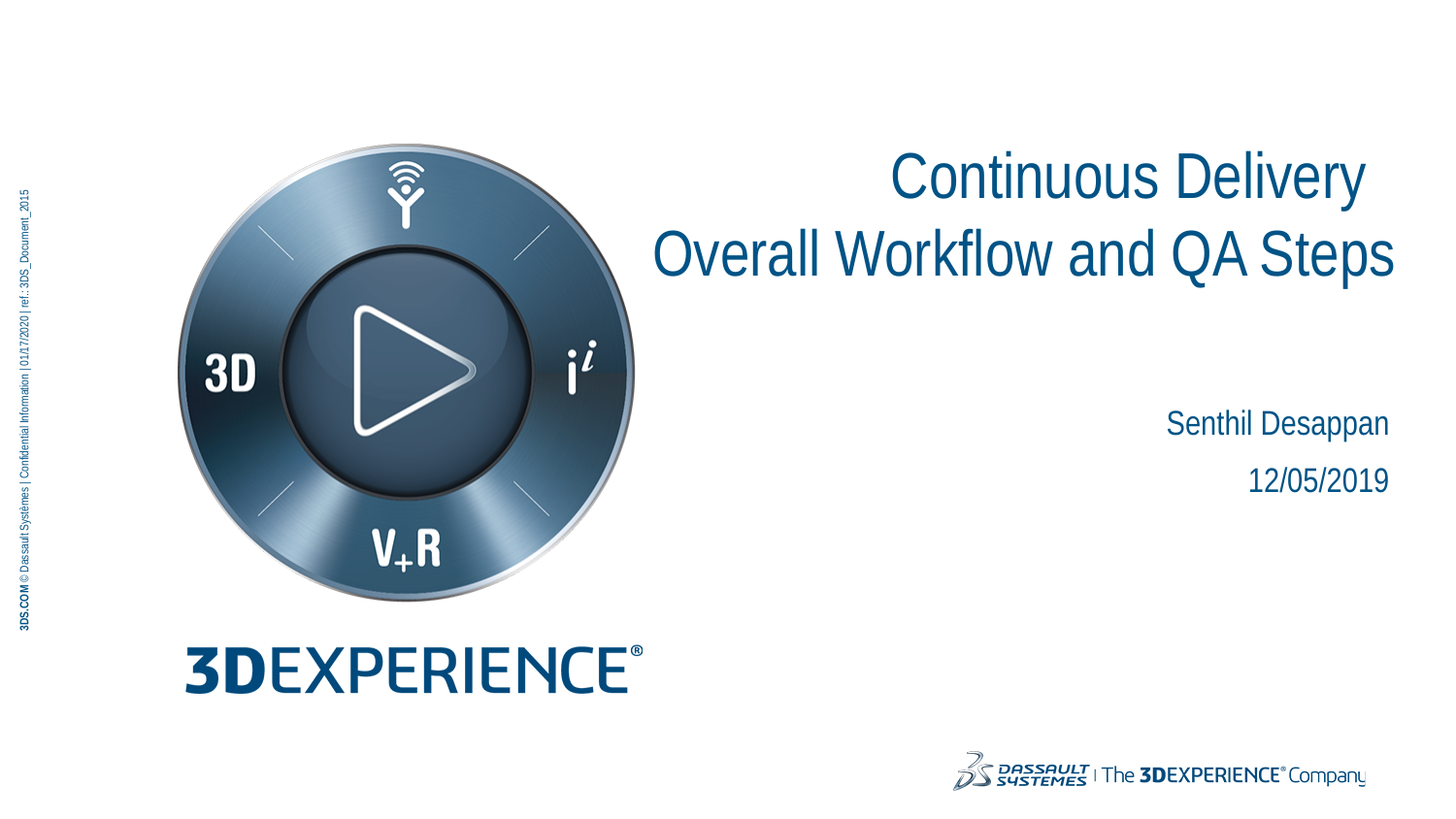

# Continuous Delivery Overall Workflow and QA Steps
Senthil Desappan
12/05/2019